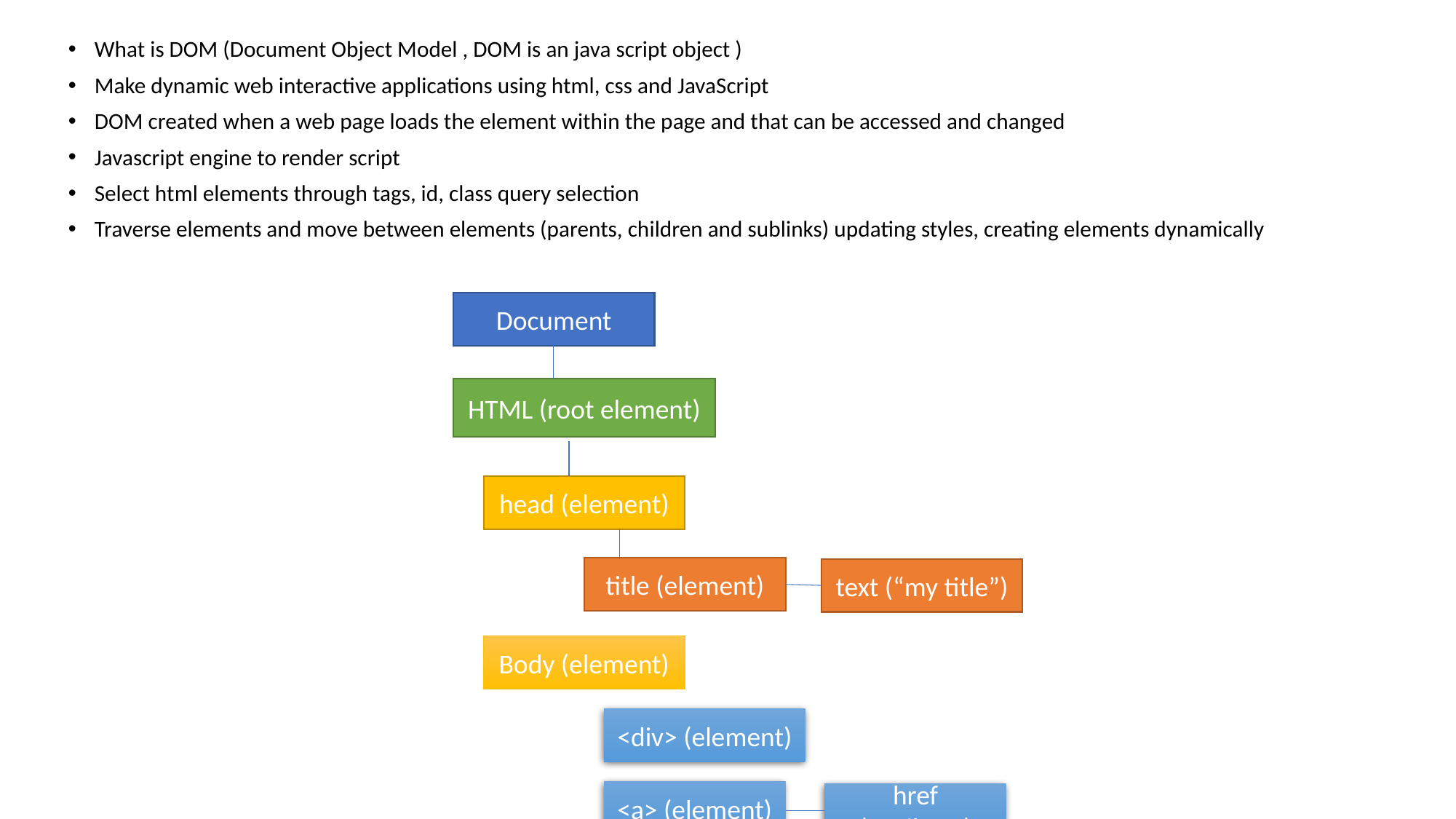

What is DOM (Document Object Model , DOM is an java script object )
Make dynamic web interactive applications using html, css and JavaScript
DOM created when a web page loads the element within the page and that can be accessed and changed
Javascript engine to render script
Select html elements through tags, id, class query selection
Traverse elements and move between elements (parents, children and sublinks) updating styles, creating elements dynamically

Document
HTML (root element)
head (element)
title (element)
text (“my title”)
Body (element)
<div> (element)
<a> (element)
href (attribute)